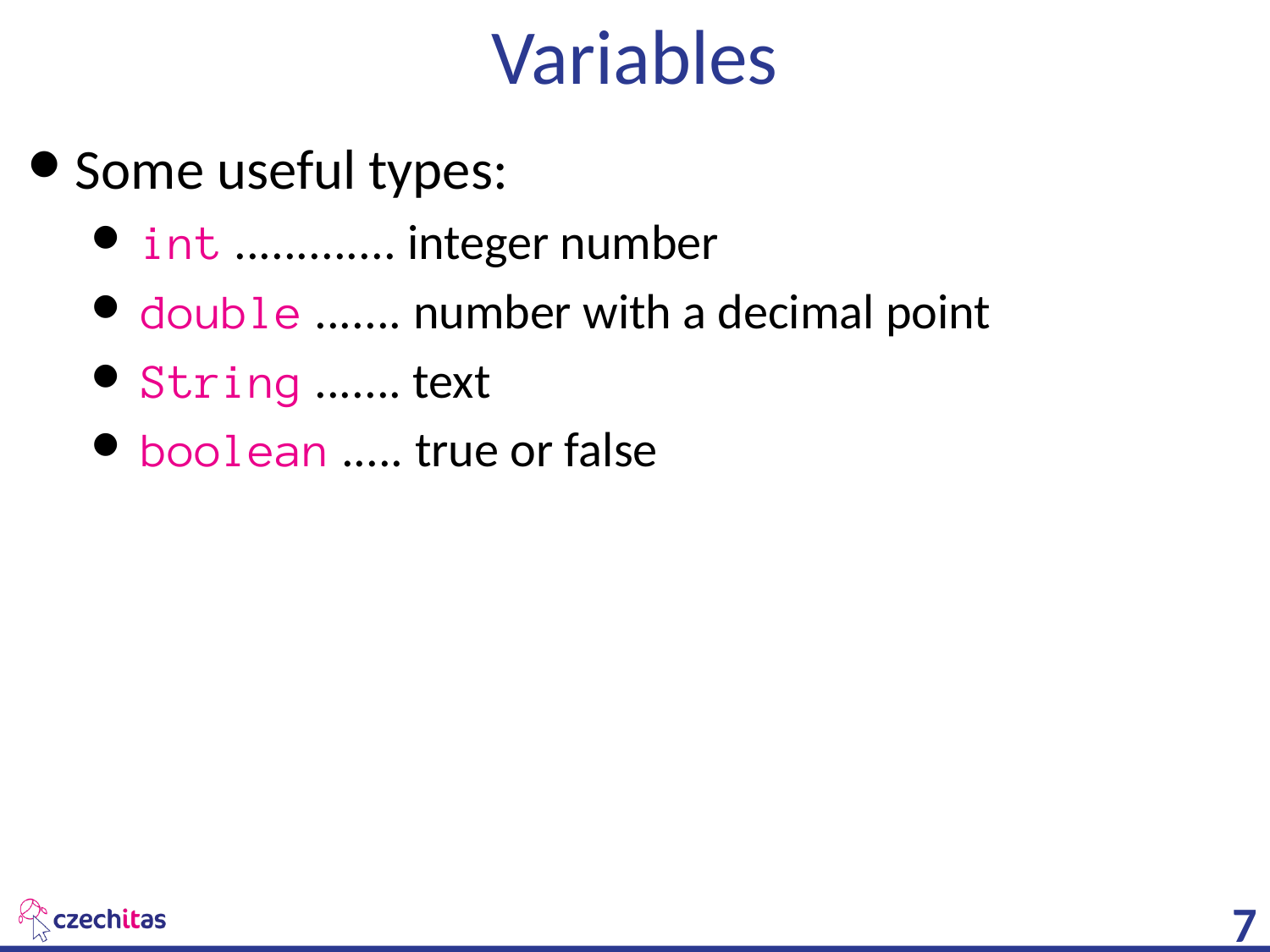

# Variables
Some useful types:
 int ............. integer number
 double ....... number with a decimal point
 String ....... text
 boolean ..... true or false
7